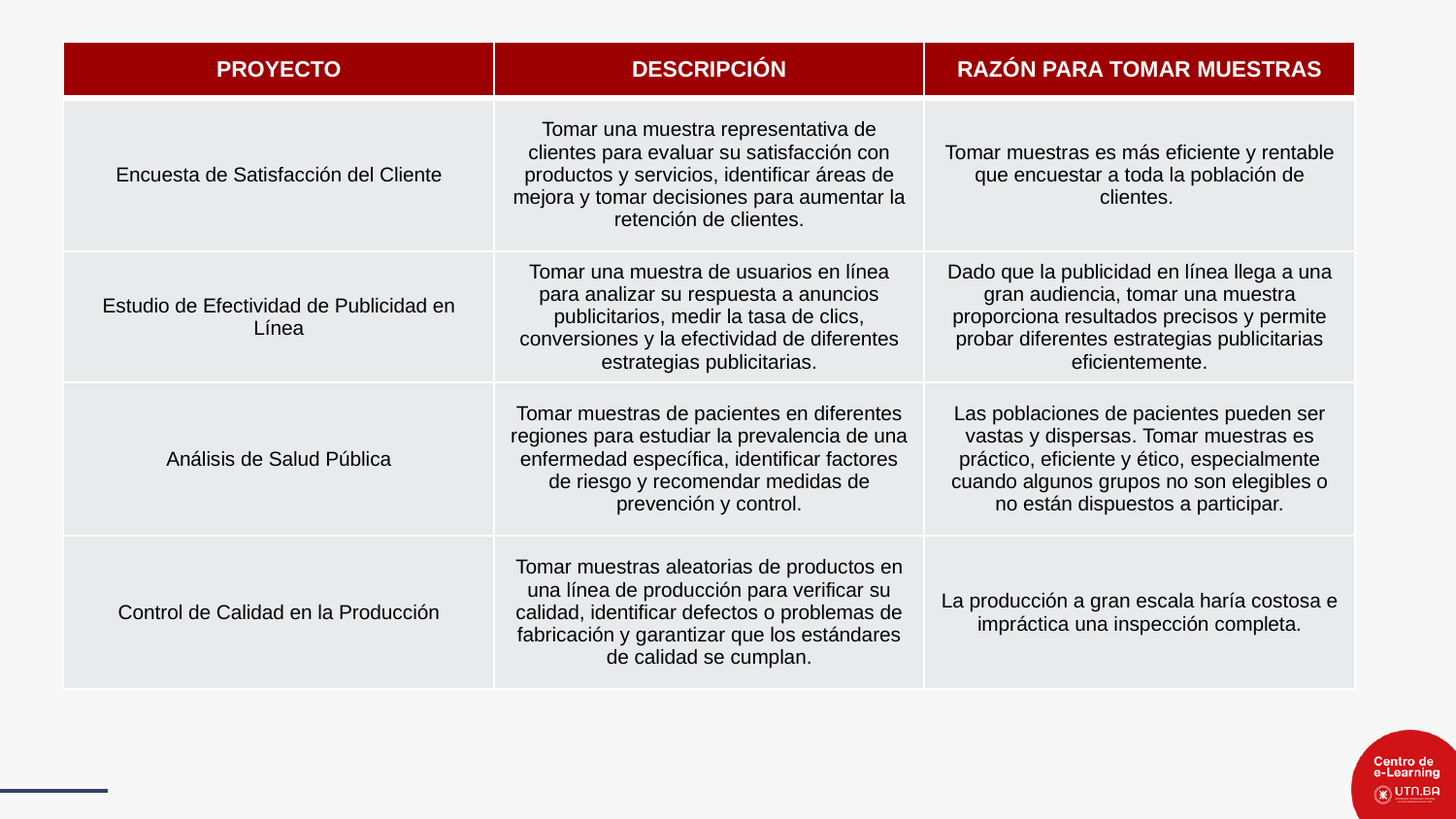

| PROYECTO | DESCRIPCIÓN | RAZÓN PARA TOMAR MUESTRAS |
| --- | --- | --- |
| Encuesta de Satisfacción del Cliente | Tomar una muestra representativa de clientes para evaluar su satisfacción con productos y servicios, identificar áreas de mejora y tomar decisiones para aumentar la retención de clientes. | Tomar muestras es más eficiente y rentable que encuestar a toda la población de clientes. |
| Estudio de Efectividad de Publicidad en Línea | Tomar una muestra de usuarios en línea para analizar su respuesta a anuncios publicitarios, medir la tasa de clics, conversiones y la efectividad de diferentes estrategias publicitarias. | Dado que la publicidad en línea llega a una gran audiencia, tomar una muestra proporciona resultados precisos y permite probar diferentes estrategias publicitarias eficientemente. |
| Análisis de Salud Pública | Tomar muestras de pacientes en diferentes regiones para estudiar la prevalencia de una enfermedad específica, identificar factores de riesgo y recomendar medidas de prevención y control. | Las poblaciones de pacientes pueden ser vastas y dispersas. Tomar muestras es práctico, eficiente y ético, especialmente cuando algunos grupos no son elegibles o no están dispuestos a participar. |
| Control de Calidad en la Producción | Tomar muestras aleatorias de productos en una línea de producción para verificar su calidad, identificar defectos o problemas de fabricación y garantizar que los estándares de calidad se cumplan. | La producción a gran escala haría costosa e impráctica una inspección completa. |